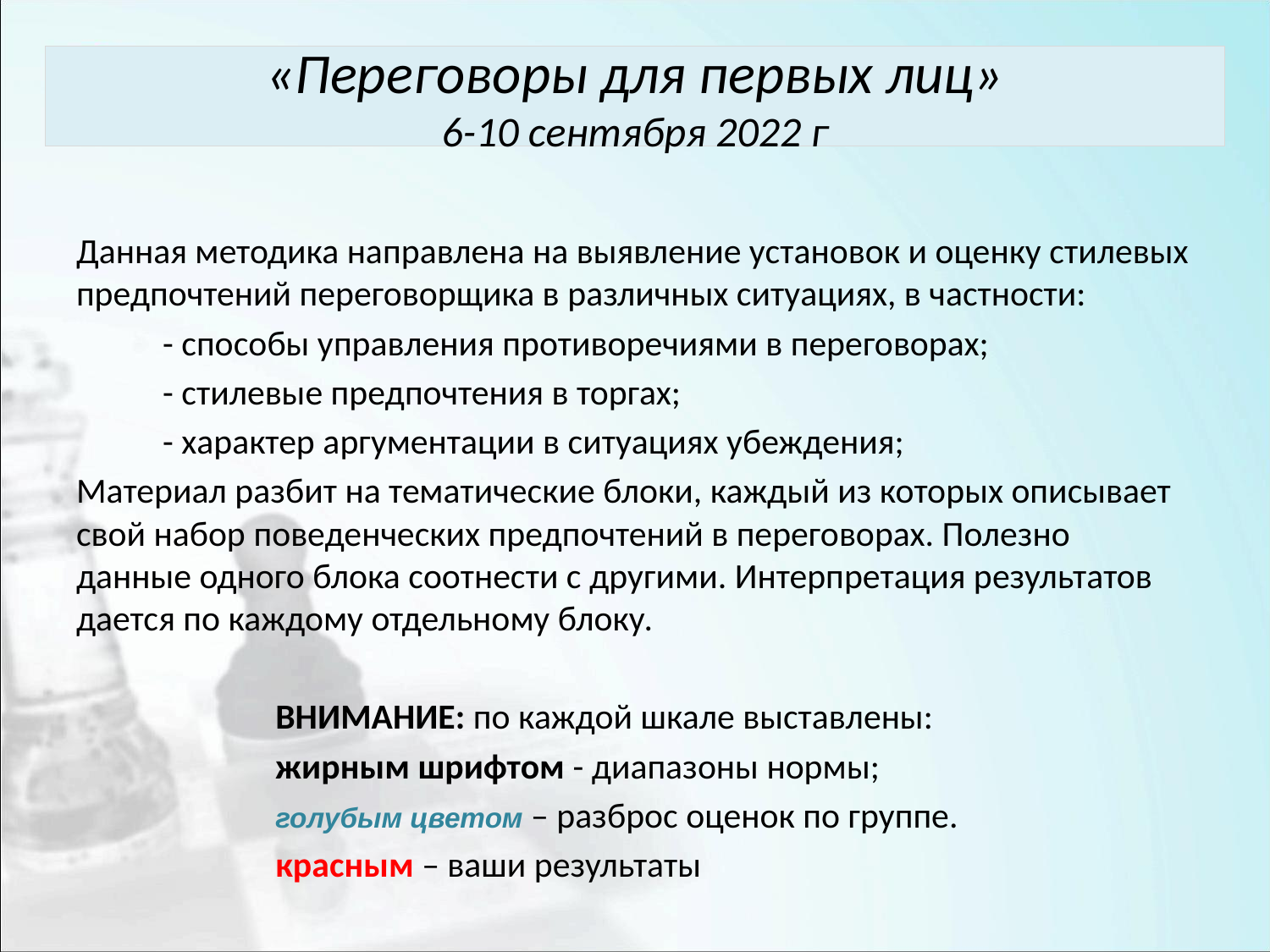

# «Переговоры для первых лиц» 6-10 сентября 2022 г
Данная методика направлена на выявление установок и оценку стилевых предпочтений переговорщика в различных ситуациях, в частности:
- способы управления противоречиями в переговорах;
- стилевые предпочтения в торгах;
- характер аргументации в ситуациях убеждения;
Материал разбит на тематические блоки, каждый из которых описывает свой набор поведенческих предпочтений в переговорах. Полезно данные одного блока соотнести с другими. Интерпретация результатов дается по каждому отдельному блоку.

ВНИМАНИЕ: по каждой шкале выставлены:
жирным шрифтом - диапазоны нормы;
голубым цветом – разброс оценок по группе.
красным – ваши результаты